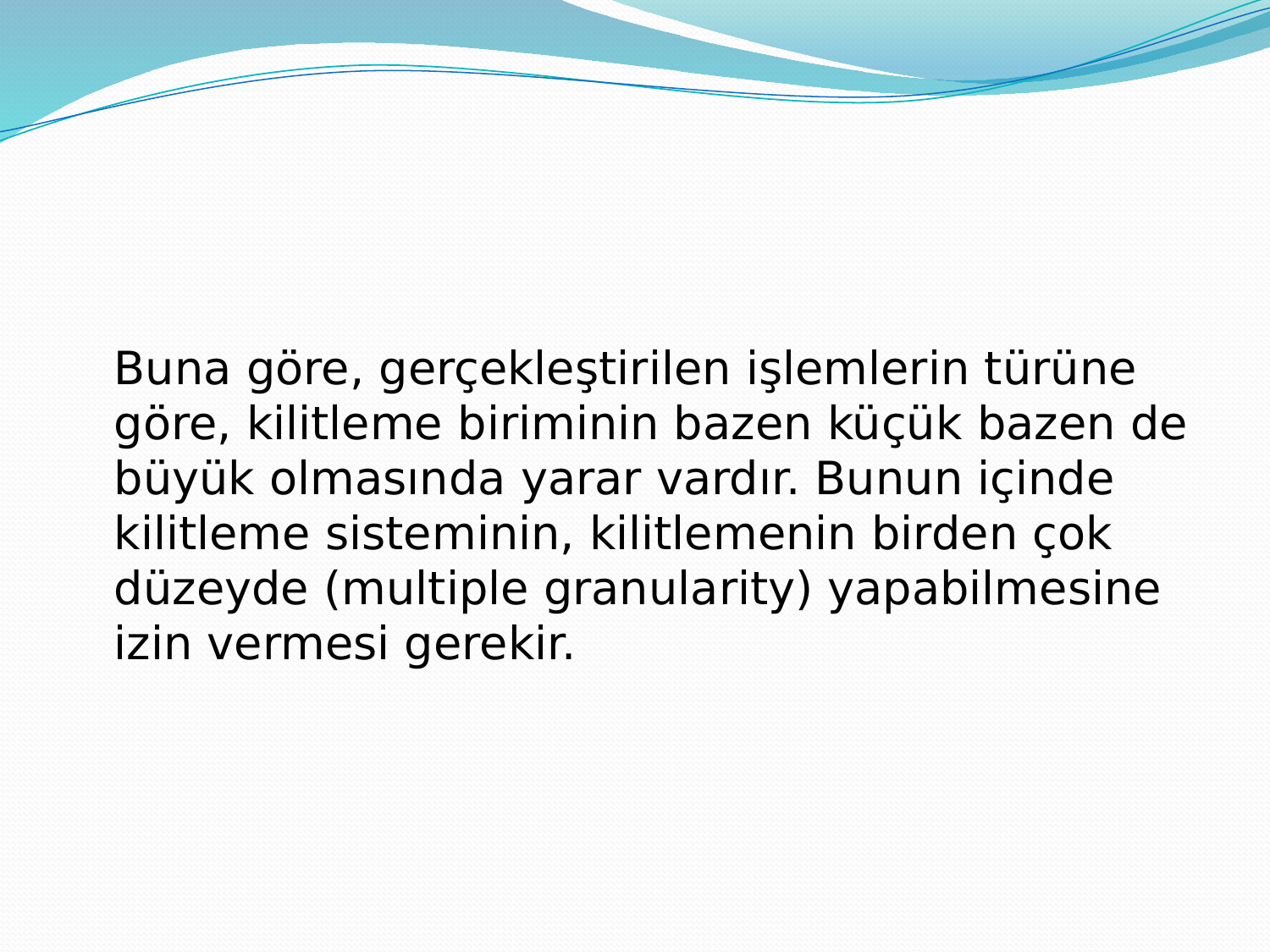

#

	Buna göre, gerçekleştirilen işlemlerin türüne göre, kilitleme biriminin bazen küçük bazen de büyük olmasında yarar vardır. Bunun içinde kilitleme sisteminin, kilitlemenin birden çok düzeyde (multiple granularity) yapabilmesine izin vermesi gerekir.